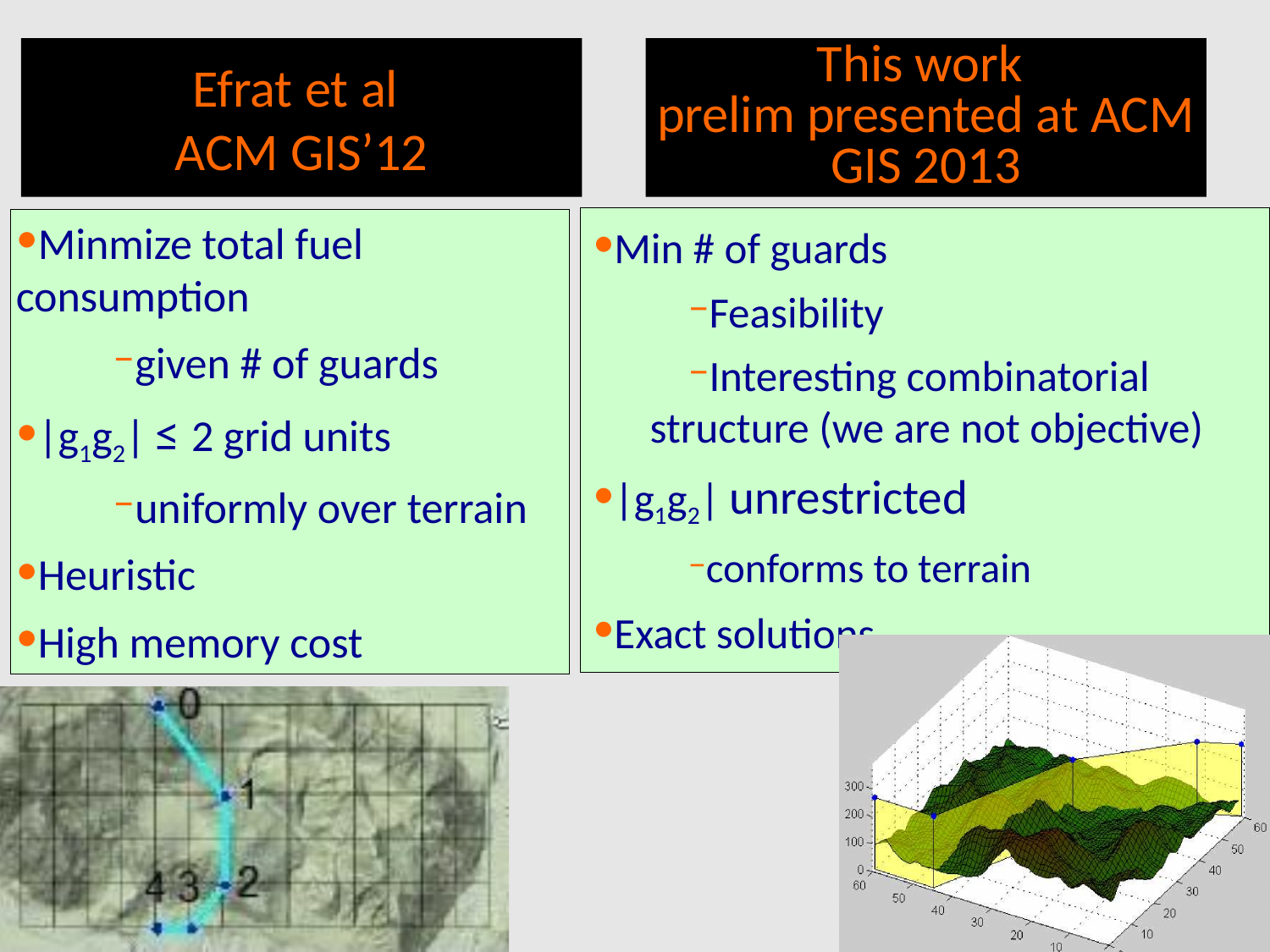

# Efrat et al ACM GIS’12
This work
prelim presented at ACM GIS 2013
Min # of guards
Feasibility
Interesting combinatorial structure (we are not objective)
|g1g2| unrestricted
conforms to terrain
Exact solutions
Minmize total fuel consumption
given # of guards
|g1g2| ≤ 2 grid units
uniformly over terrain
Heuristic
High memory cost
16 x 16 grid
Top view